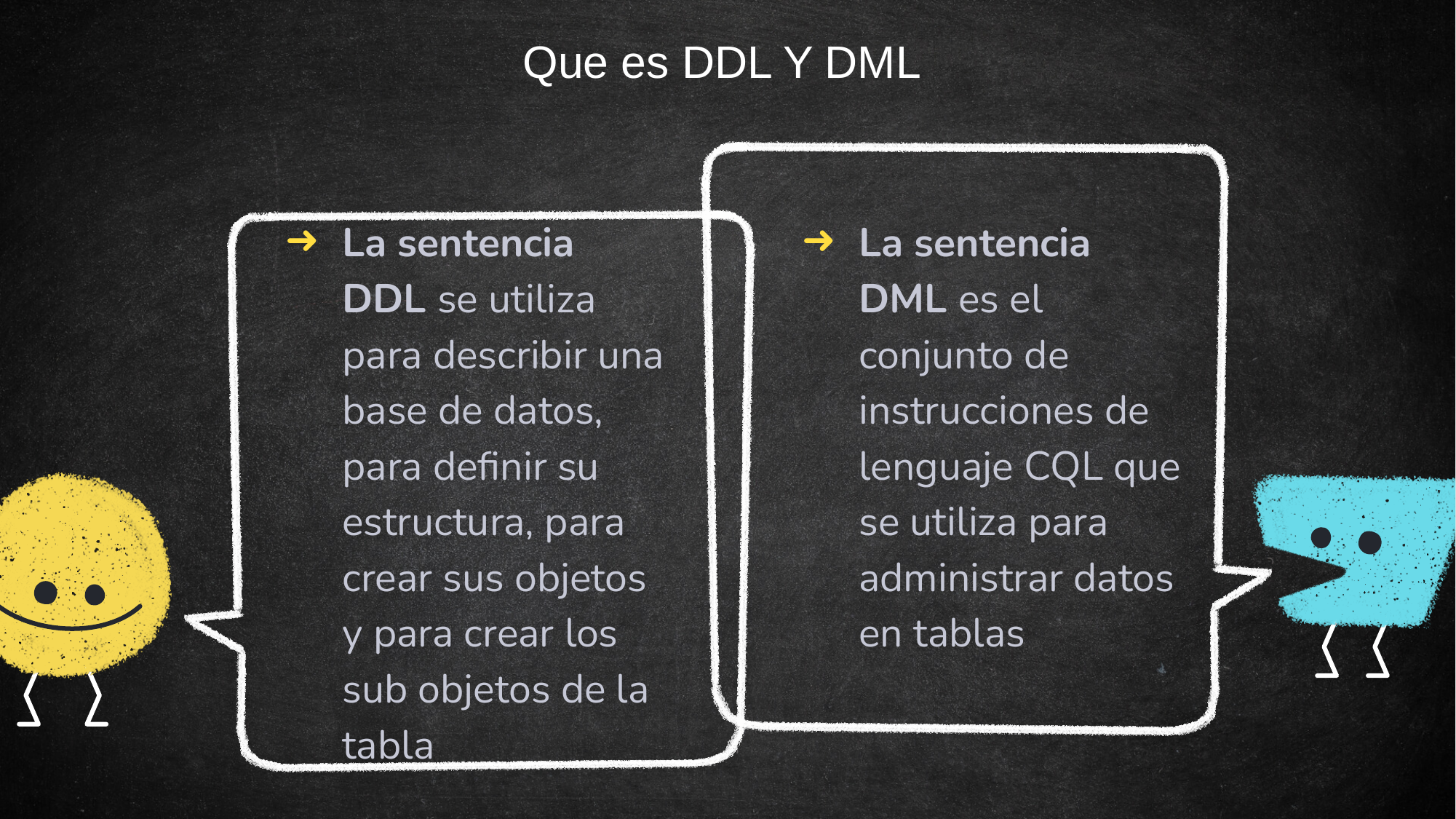

# Que es DDL Y DML
La sentencia DDL se utiliza para describir una base de datos, para definir su estructura, para crear sus objetos y para crear los sub objetos de la tabla
La sentencia DML es el conjunto de instrucciones de lenguaje CQL que se utiliza para administrar datos en tablas